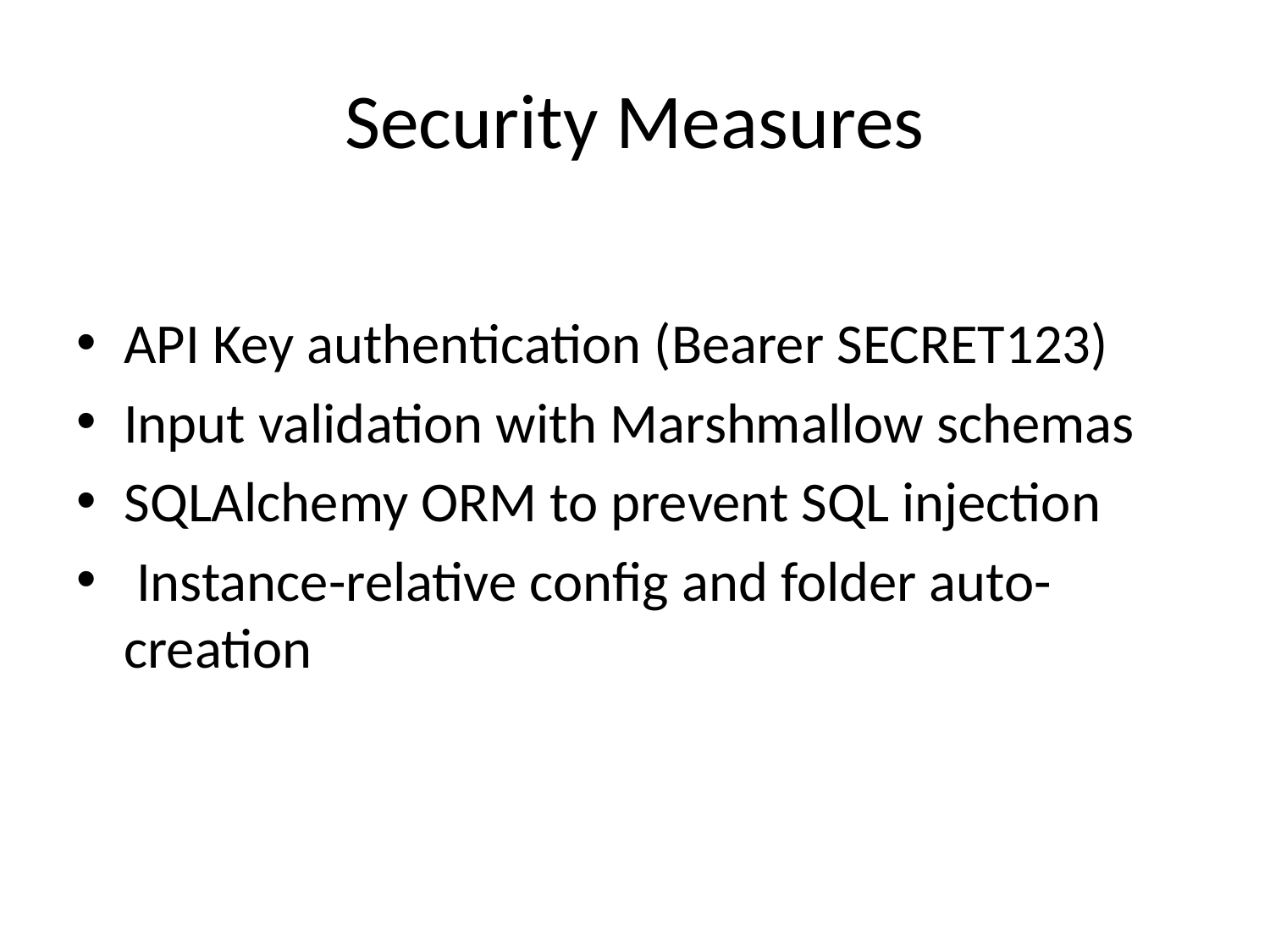

# Security Measures

API Key authentication (Bearer SECRET123)
Input validation with Marshmallow schemas
SQLAlchemy ORM to prevent SQL injection
 Instance-relative config and folder auto-creation